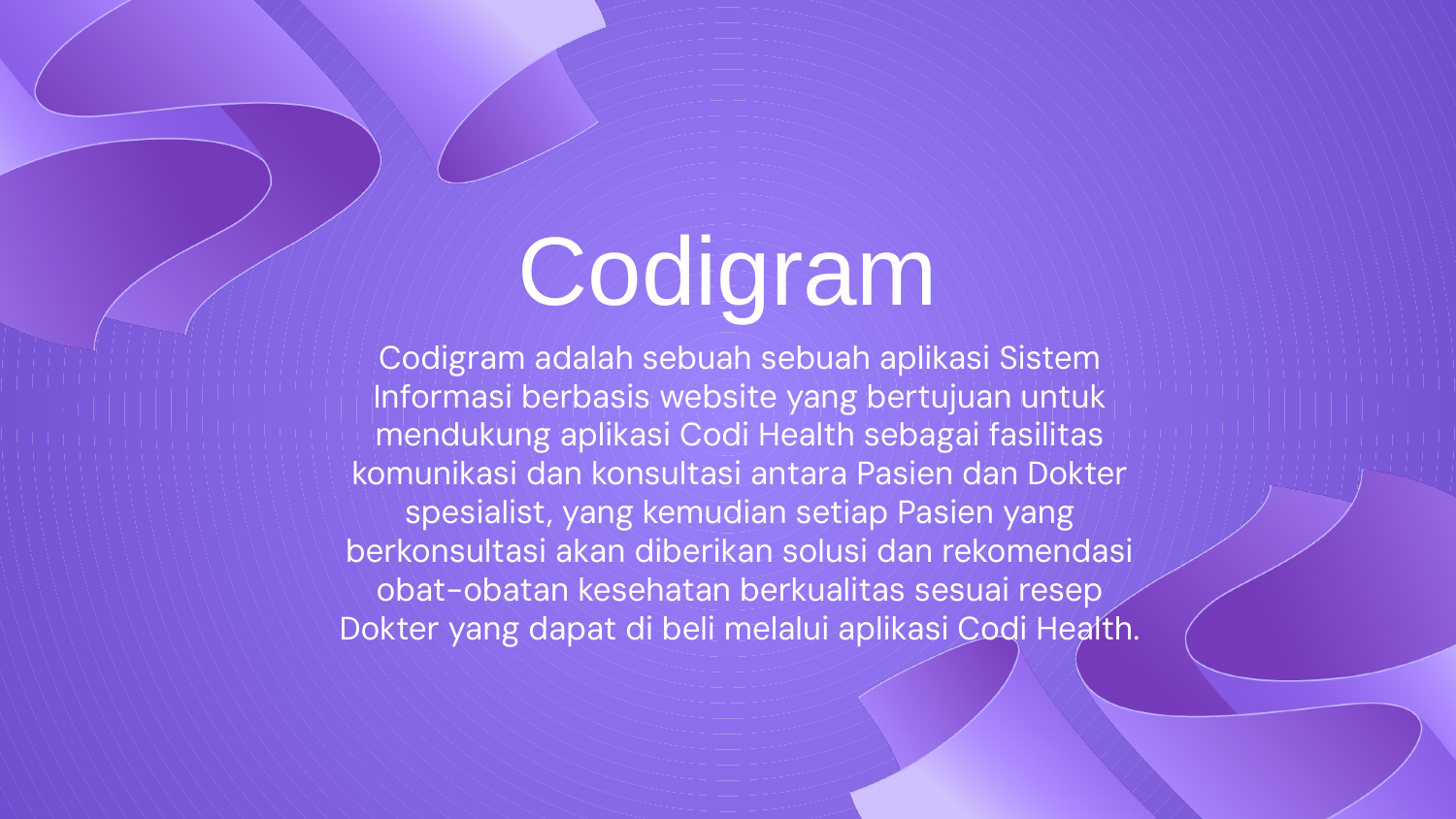

# Codigram
Codigram adalah sebuah sebuah aplikasi Sistem Informasi berbasis website yang bertujuan untuk mendukung aplikasi Codi Health sebagai fasilitas komunikasi dan konsultasi antara Pasien dan Dokter spesialist, yang kemudian setiap Pasien yang berkonsultasi akan diberikan solusi dan rekomendasi obat-obatan kesehatan berkualitas sesuai resep Dokter yang dapat di beli melalui aplikasi Codi Health.